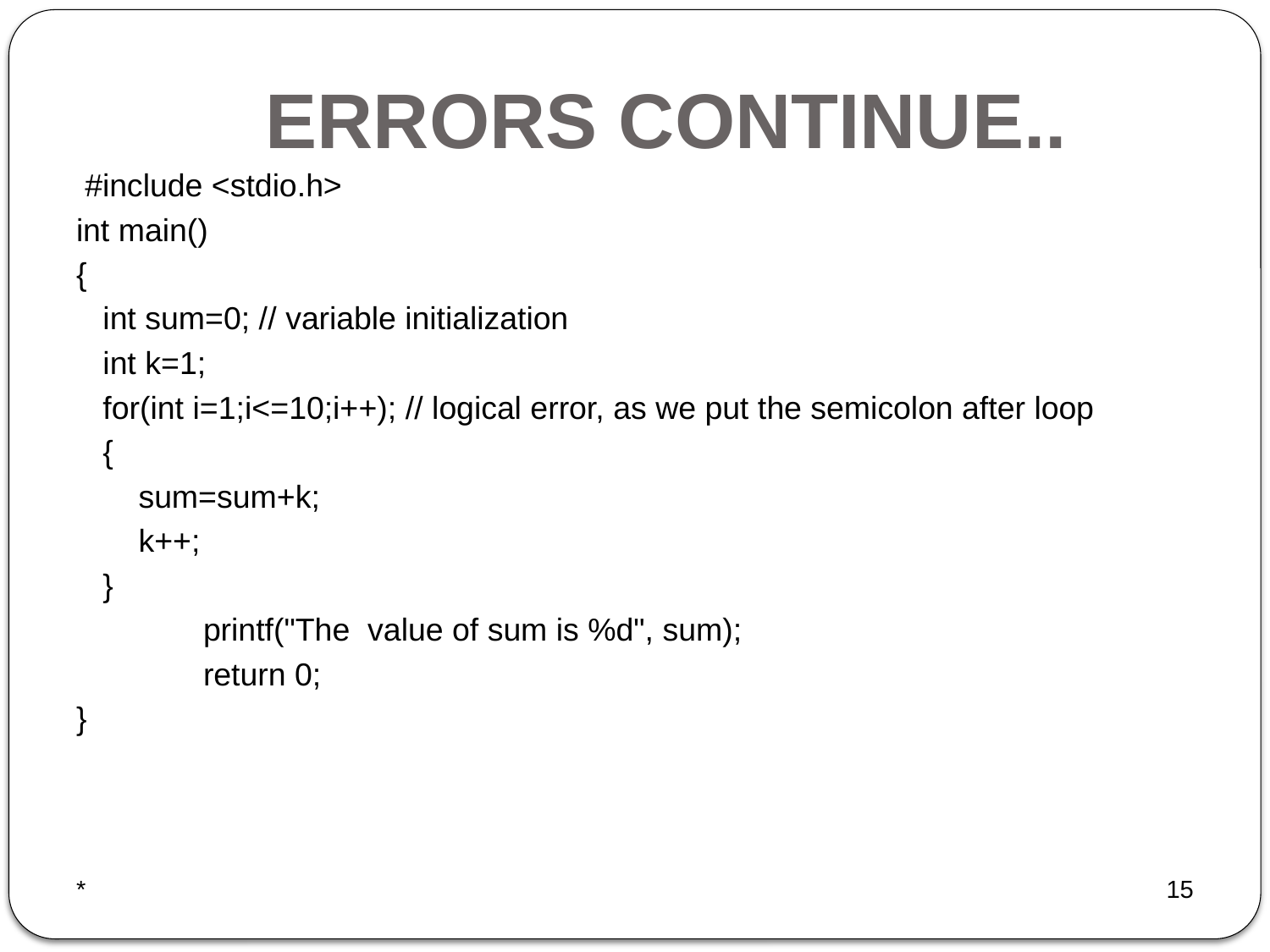

# ERRORS CONTINUE..
 #include <stdio.h>
int main()
{
   int sum=0; // variable initialization
   int k=1;
   for(int i=1;i<=10;i++); // logical error, as we put the semicolon after loop
   {
       sum=sum+k;
       k++;
   }
	printf("The  value of sum is %d", sum);
    	return 0;
}
*
15